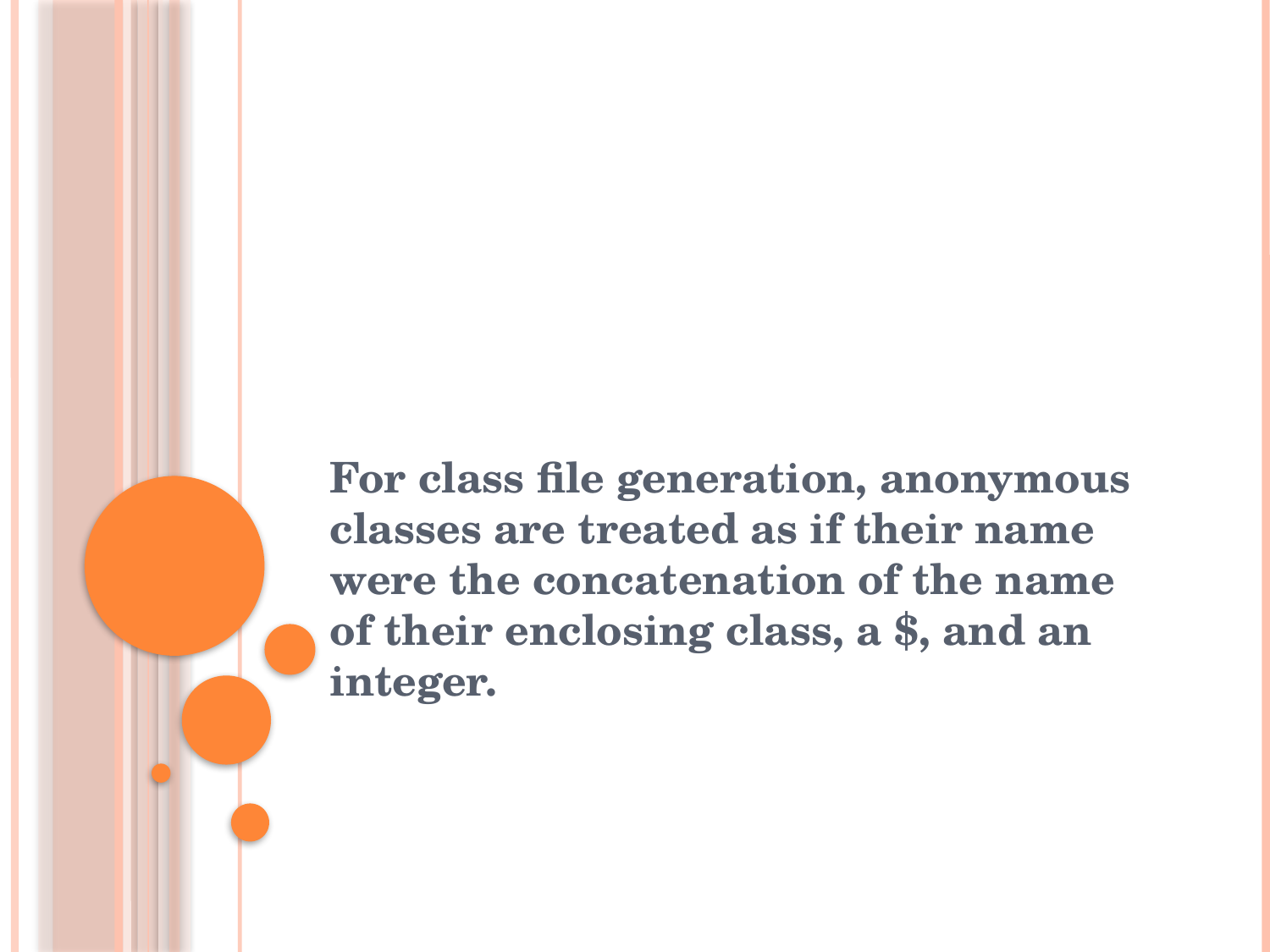

#
For class file generation, anonymous classes are treated as if their name were the concatenation of the name of their enclosing class, a $, and an integer.